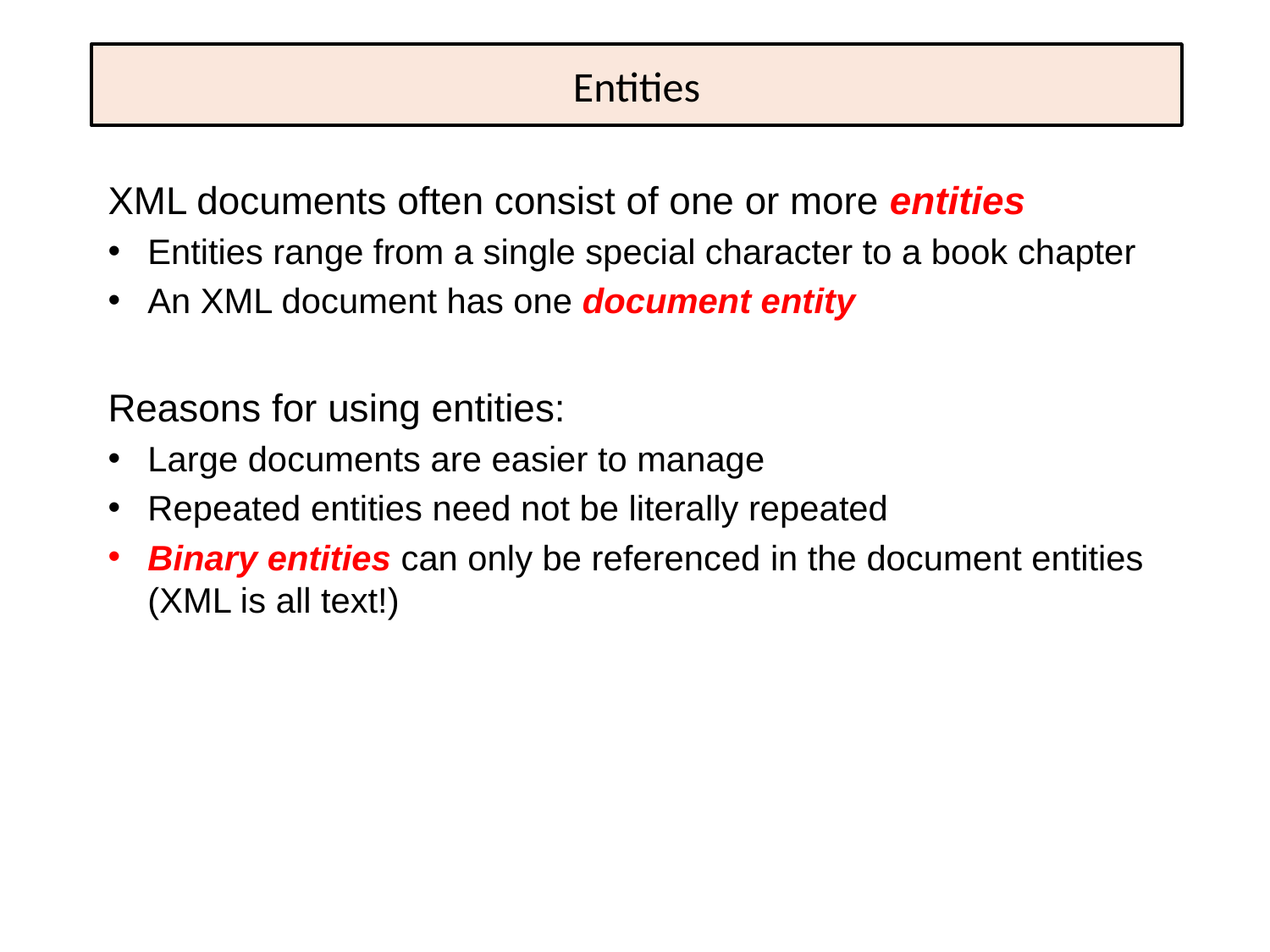

# Entities

XML documents often consist of one or more entities
Entities range from a single special character to a book chapter
An XML document has one document entity

Reasons for using entities:
Large documents are easier to manage
Repeated entities need not be literally repeated
Binary entities can only be referenced in the document entities (XML is all text!)